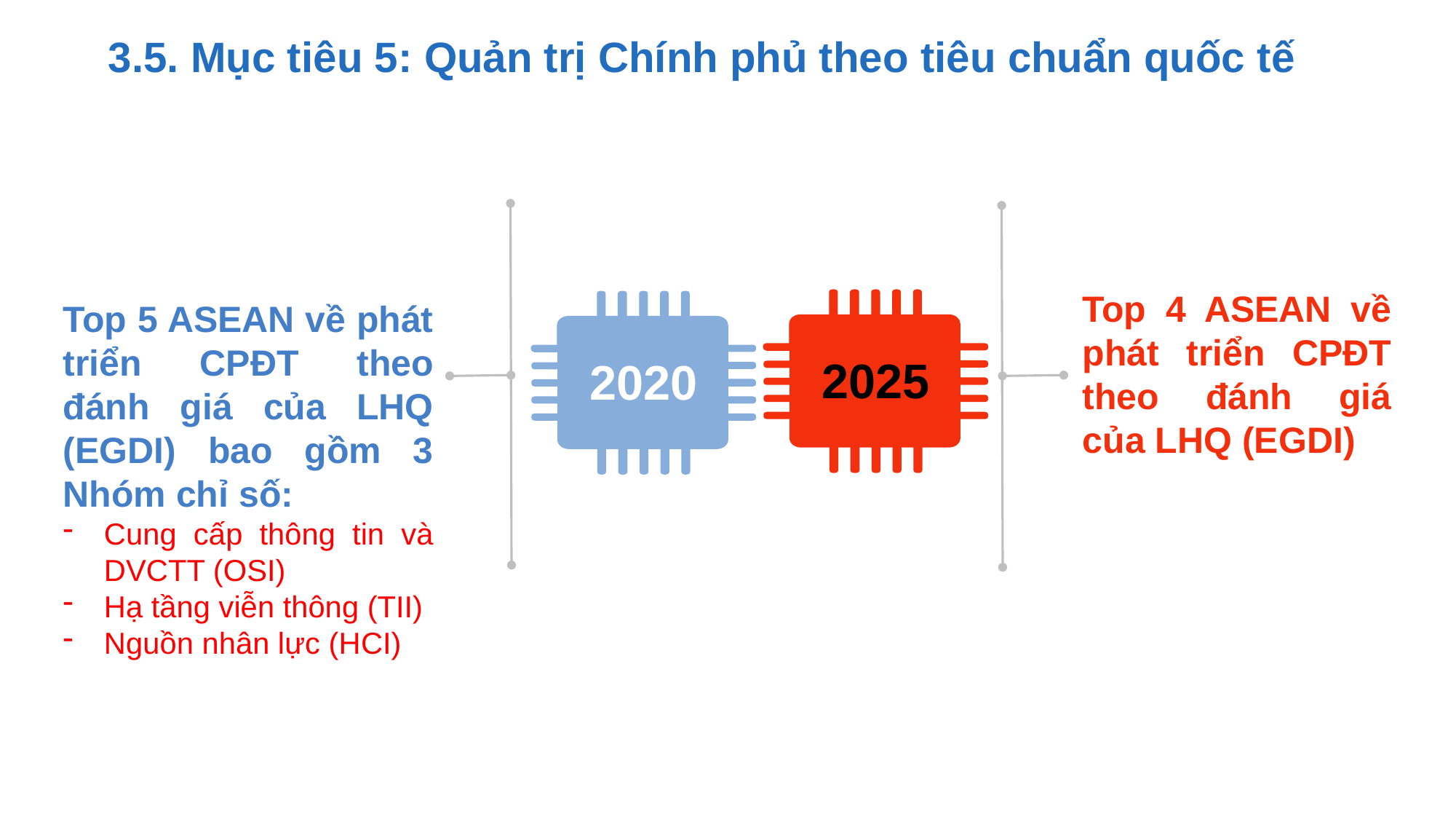

3.5. Mục tiêu 5: Quản trị Chính phủ theo tiêu chuẩn quốc tế
Top 4 ASEAN về phát triển CPĐT theo đánh giá của LHQ (EGDI)
2025
2020
Top 5 ASEAN về phát triển CPĐT theo đánh giá của LHQ (EGDI) bao gồm 3 Nhóm chỉ số:
Cung cấp thông tin và DVCTT (OSI)
Hạ tầng viễn thông (TII)
Nguồn nhân lực (HCI)